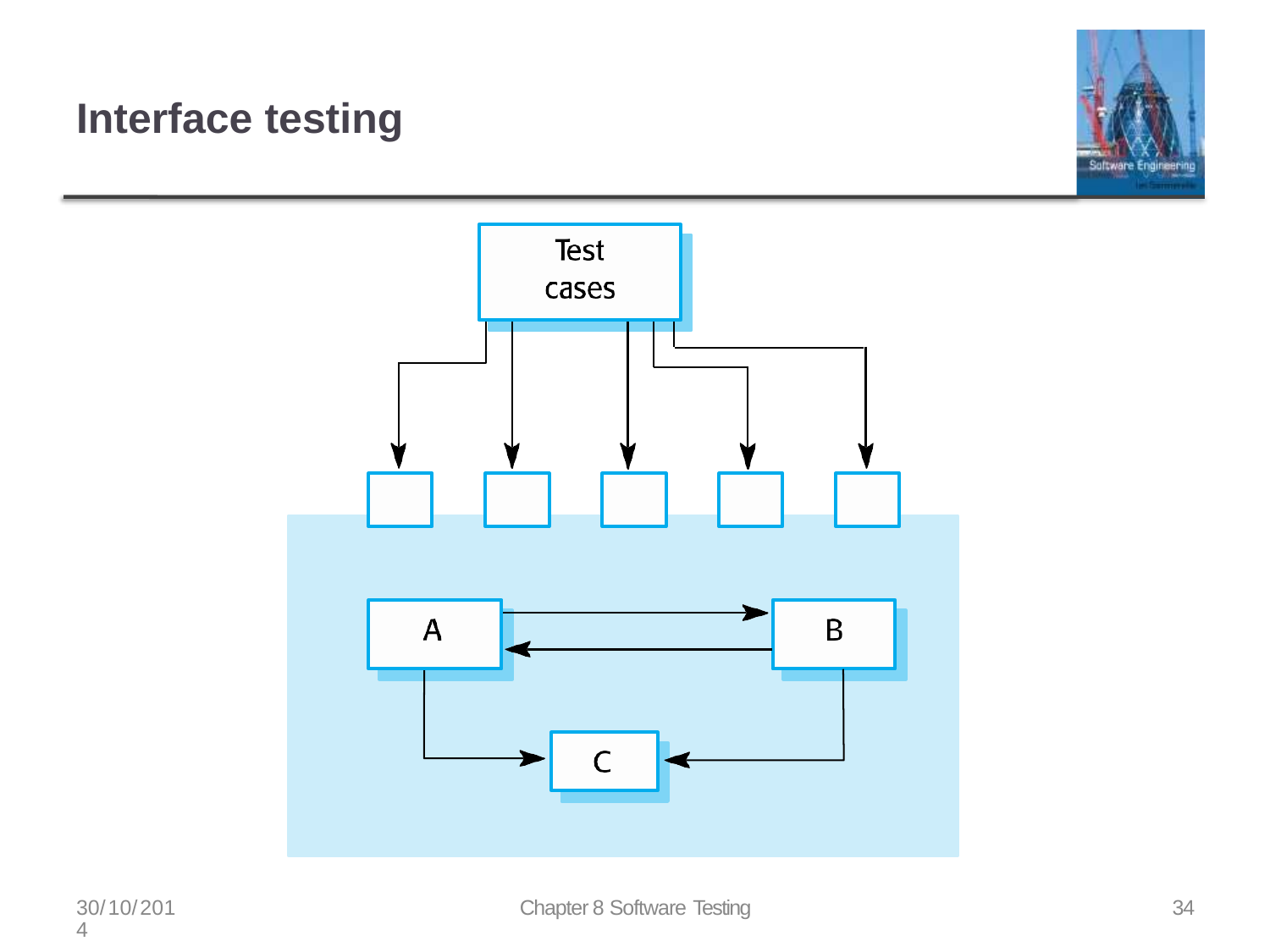

# Interface testing

30/10/2014
Chapter 8 Software Testing
34